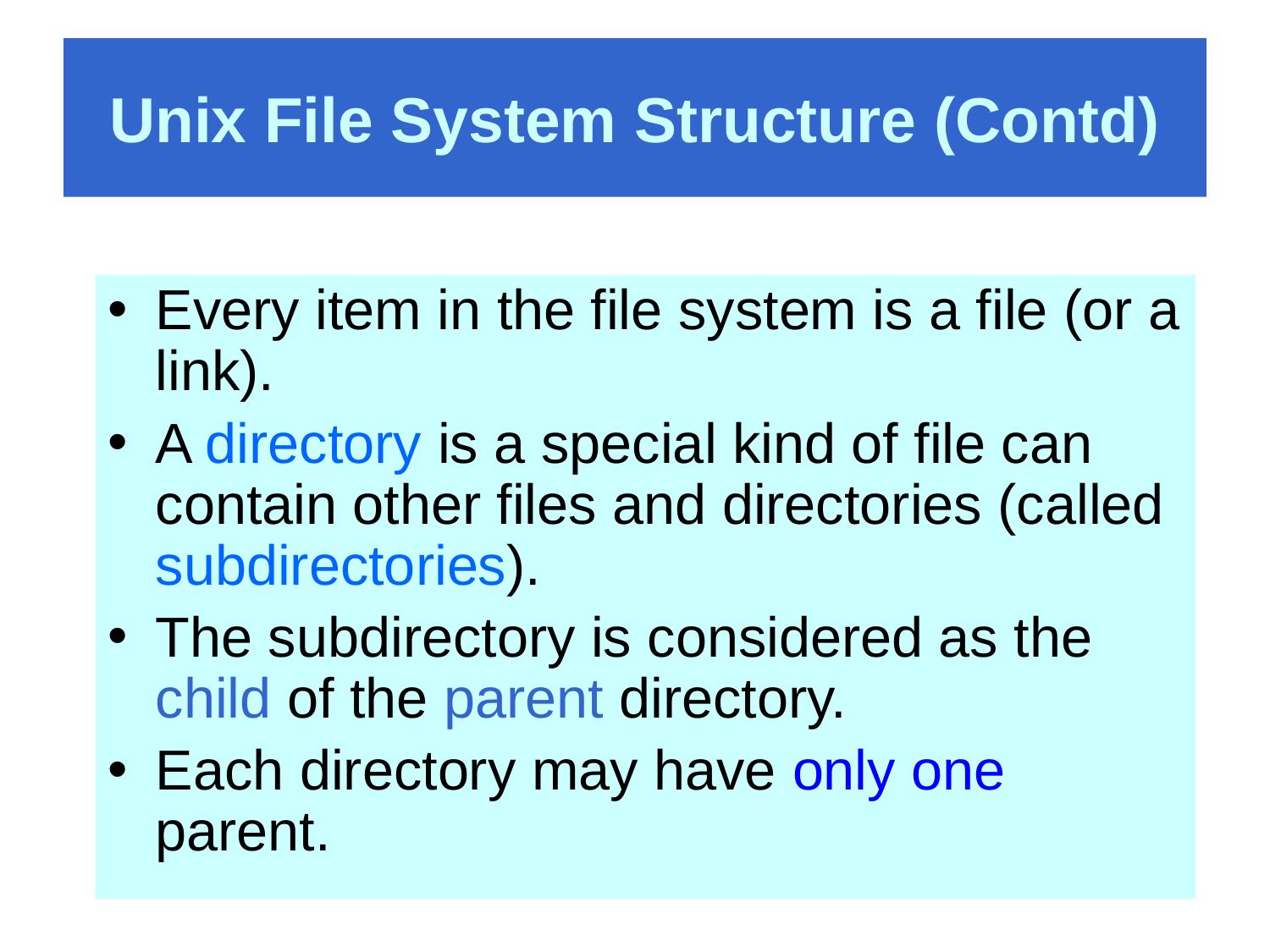

# Unix File System Structure (Contd)
Every item in the file system is a file (or a link).
A directory is a special kind of file can contain other files and directories (called subdirectories).
The subdirectory is considered as the child of the parent directory.
Each directory may have only one parent.